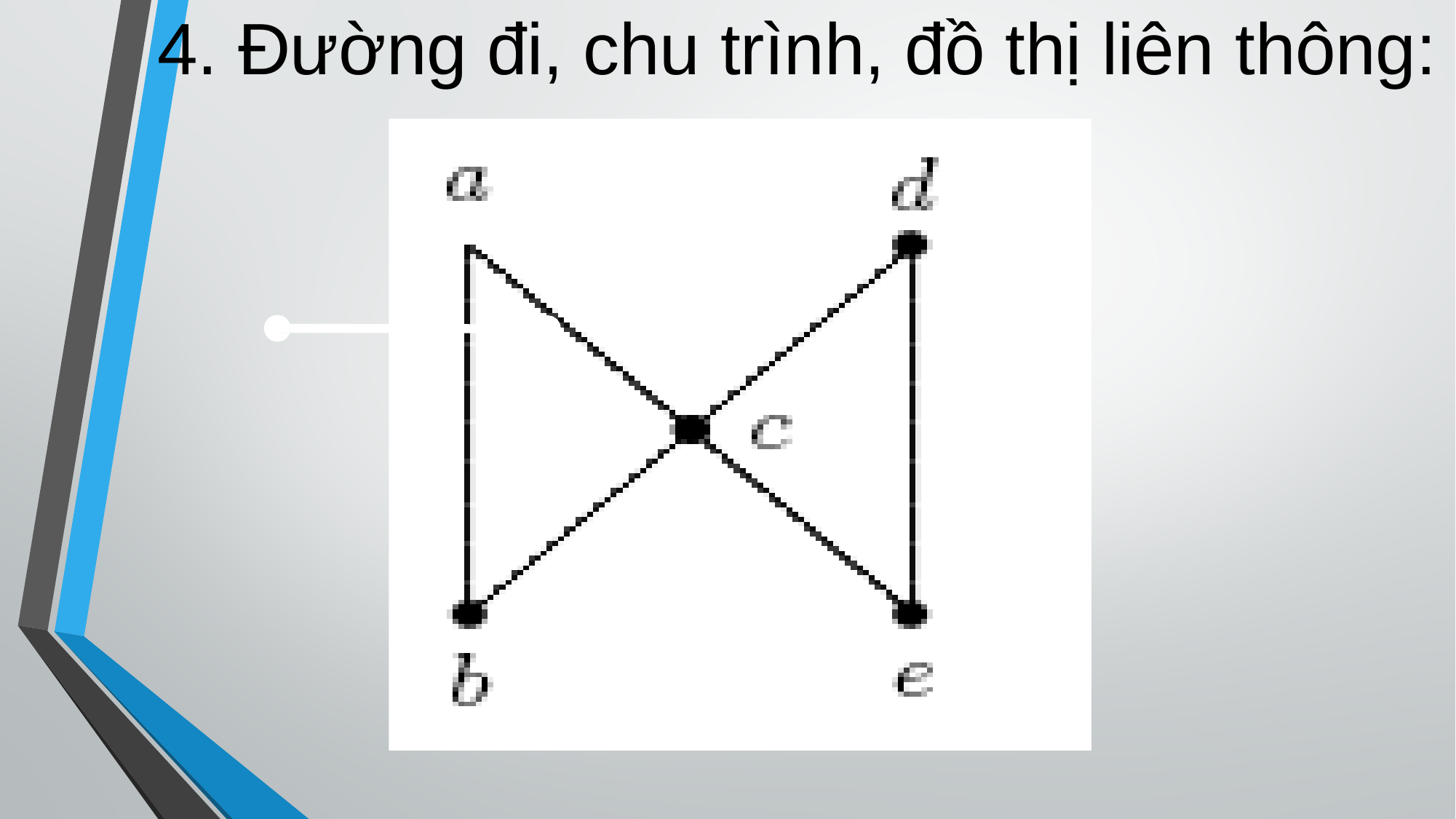

4. Đường đi, chu trình, đồ thị liên thông: